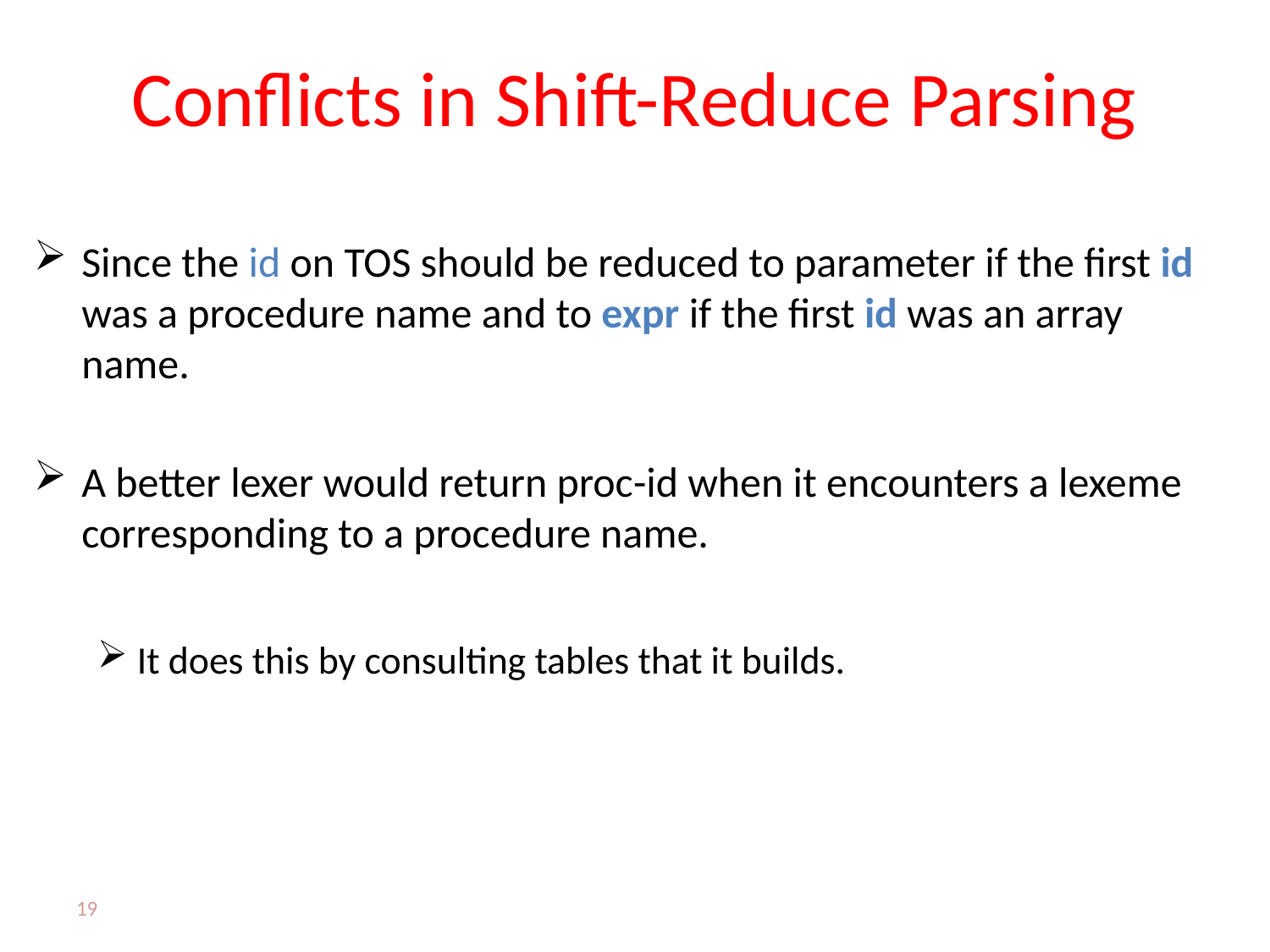

# Conflicts in Shift-Reduce Parsing

Since the id on TOS should be reduced to parameter if the first id was a procedure name and to expr if the first id was an array name.

A better lexer would return proc-id when it encounters a lexeme corresponding to a procedure name.

It does this by consulting tables that it builds.

19